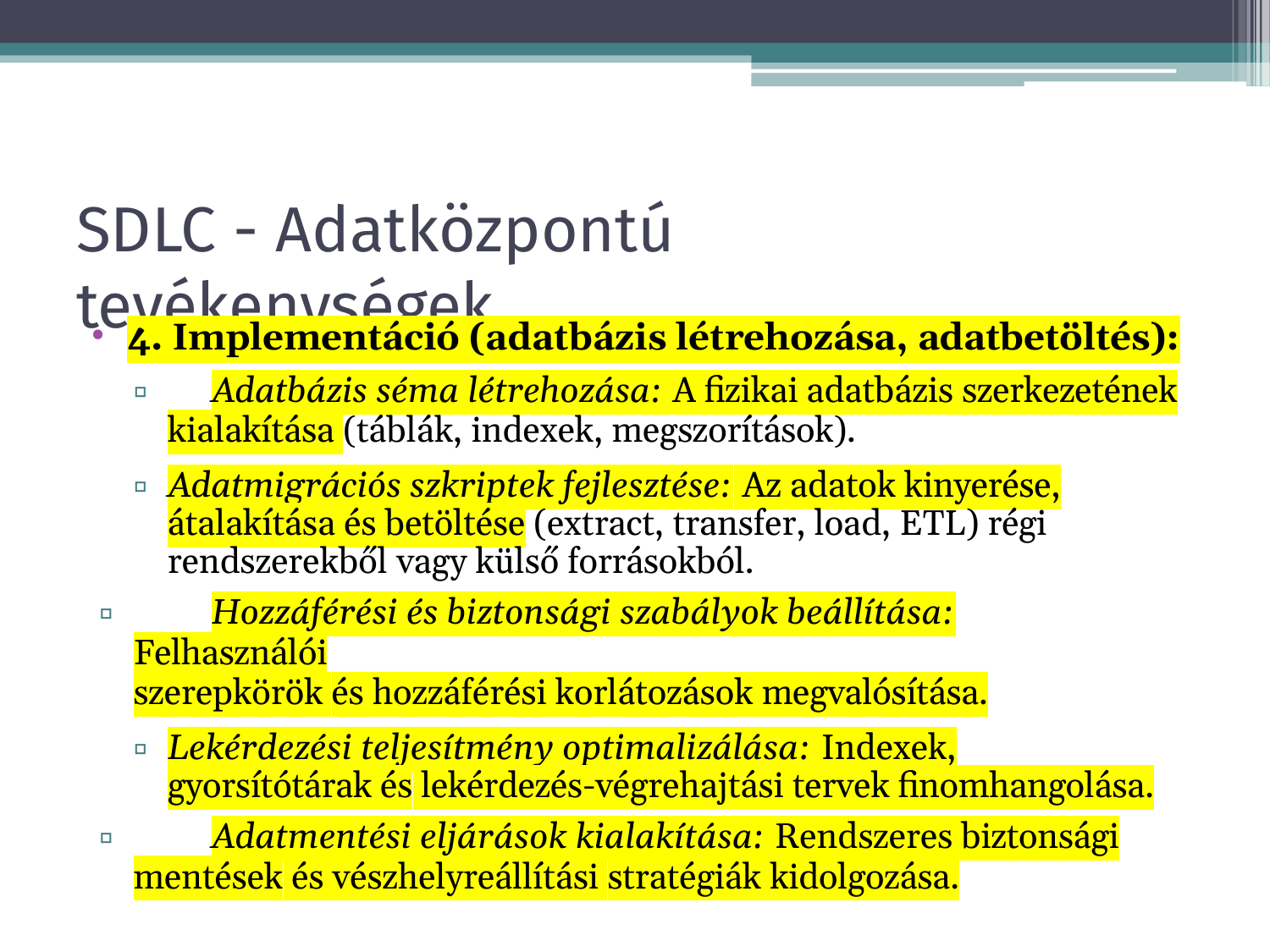

# SDLC - Adatközpontú tevékenységek
4. Implementáció (adatbázis létrehozása, adatbetöltés):
▫	Adatbázis séma létrehozása: A fizikai adatbázis szerkezetének
kialakítása (táblák, indexek, megszorítások).
▫	Adatmigrációs szkriptek fejlesztése: Az adatok kinyerése, átalakítása és betöltése (extract, transfer, load, ETL) régi rendszerekből vagy külső forrásokból.
▫	Hozzáférési és biztonsági szabályok beállítása: Felhasználói
szerepkörök és hozzáférési korlátozások megvalósítása.
▫	Lekérdezési teljesítmény optimalizálása: Indexek, gyorsítótárak és lekérdezés-végrehajtási tervek finomhangolása.
▫	Adatmentési eljárások kialakítása: Rendszeres biztonsági
mentések és vészhelyreállítási stratégiák kidolgozása.